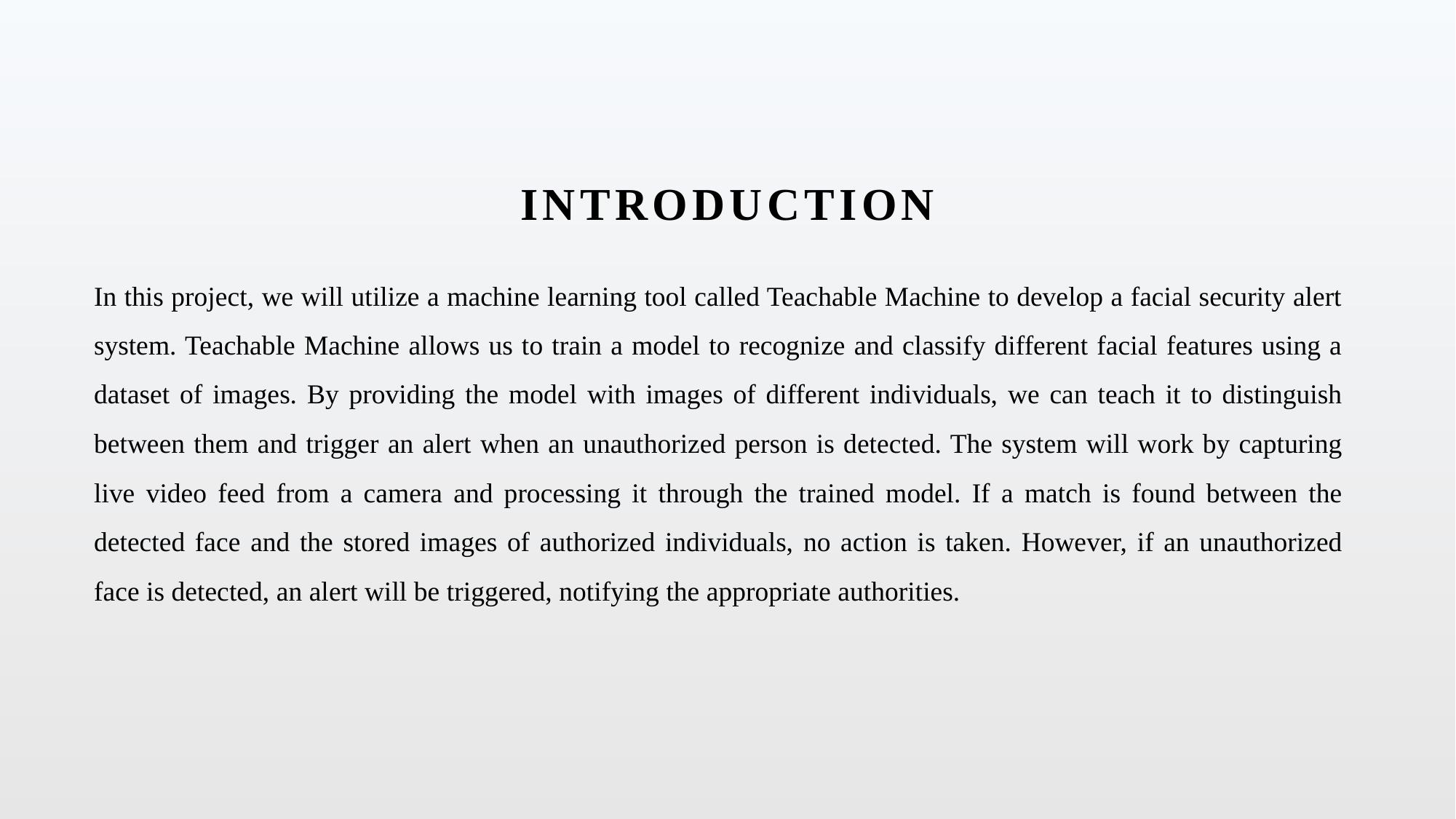

INTRODUCTION
In this project, we will utilize a machine learning tool called Teachable Machine to develop a facial security alert system. Teachable Machine allows us to train a model to recognize and classify different facial features using a dataset of images. By providing the model with images of different individuals, we can teach it to distinguish between them and trigger an alert when an unauthorized person is detected. The system will work by capturing live video feed from a camera and processing it through the trained model. If a match is found between the detected face and the stored images of authorized individuals, no action is taken. However, if an unauthorized face is detected, an alert will be triggered, notifying the appropriate authorities.